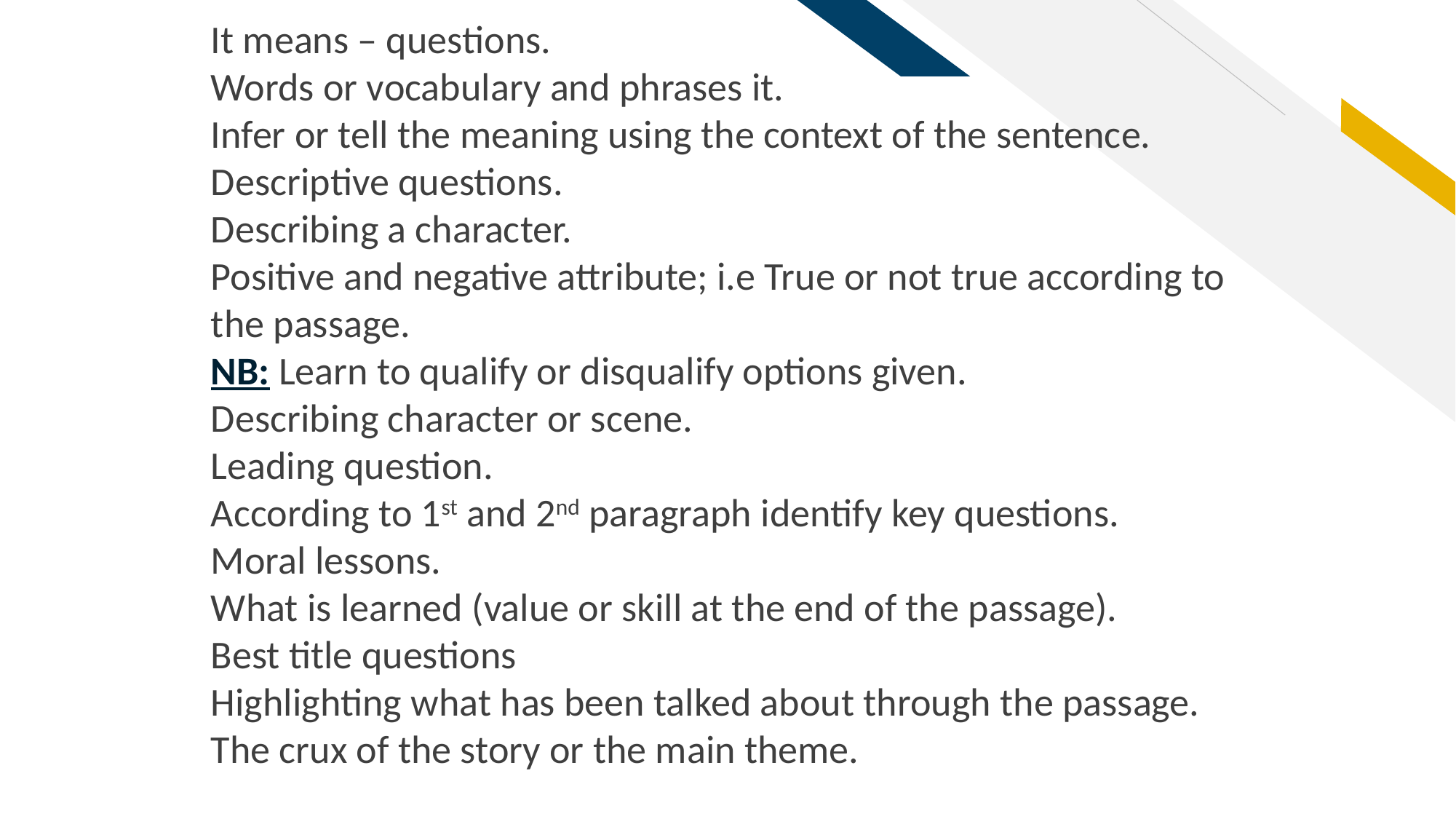

It means – questions.
Words or vocabulary and phrases it.
Infer or tell the meaning using the context of the sentence.
Descriptive questions.
Describing a character.
Positive and negative attribute; i.e True or not true according to the passage.
NB: Learn to qualify or disqualify options given.
Describing character or scene.
Leading question.
According to 1st and 2nd paragraph identify key questions.
Moral lessons.
What is learned (value or skill at the end of the passage).
Best title questions
Highlighting what has been talked about through the passage.
The crux of the story or the main theme.